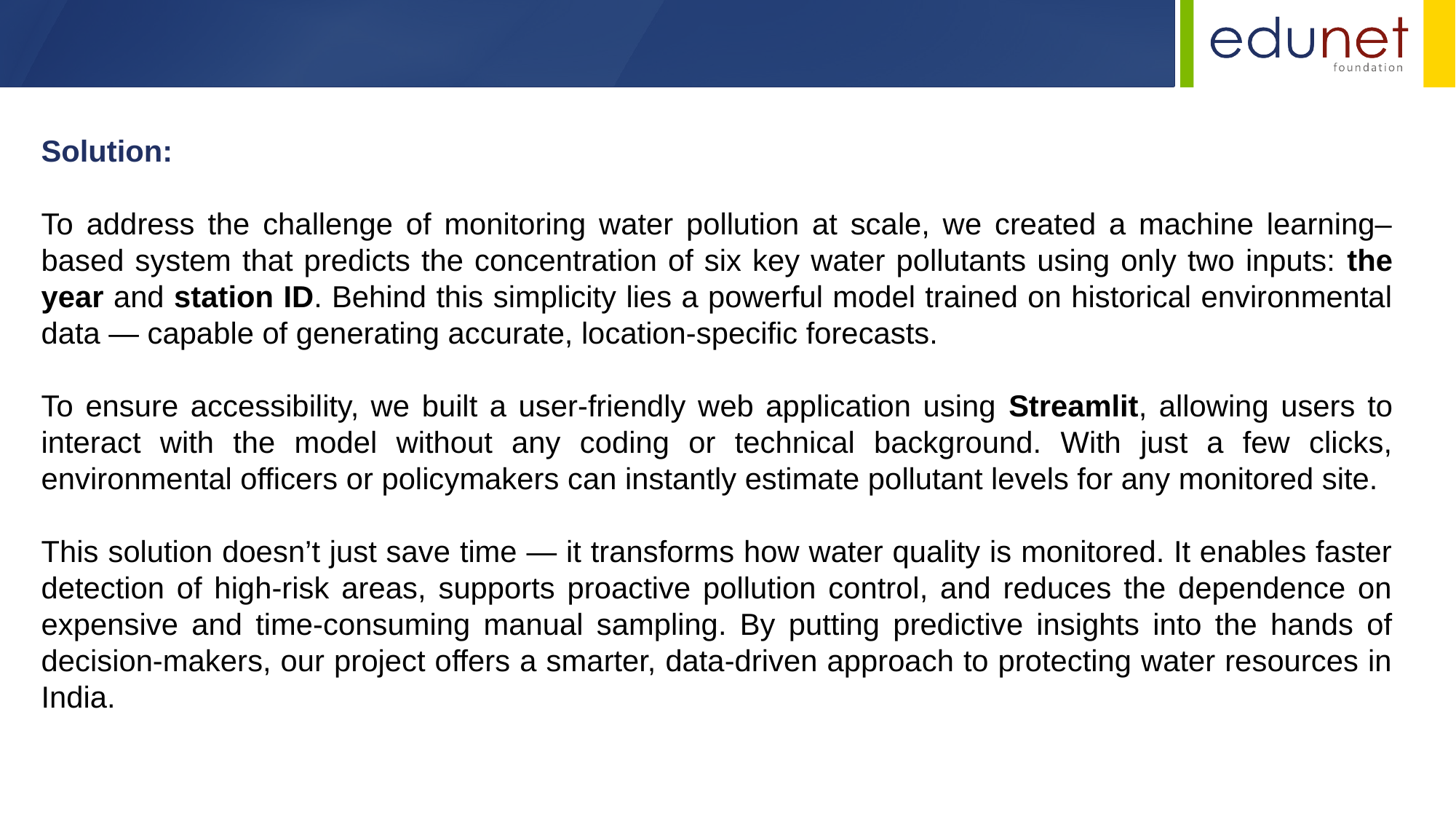

Solution:

To address the challenge of monitoring water pollution at scale, we created a machine learning–based system that predicts the concentration of six key water pollutants using only two inputs: the year and station ID. Behind this simplicity lies a powerful model trained on historical environmental data — capable of generating accurate, location-specific forecasts.

To ensure accessibility, we built a user-friendly web application using Streamlit, allowing users to interact with the model without any coding or technical background. With just a few clicks, environmental officers or policymakers can instantly estimate pollutant levels for any monitored site.

This solution doesn’t just save time — it transforms how water quality is monitored. It enables faster detection of high-risk areas, supports proactive pollution control, and reduces the dependence on expensive and time-consuming manual sampling. By putting predictive insights into the hands of decision-makers, our project offers a smarter, data-driven approach to protecting water resources in India.